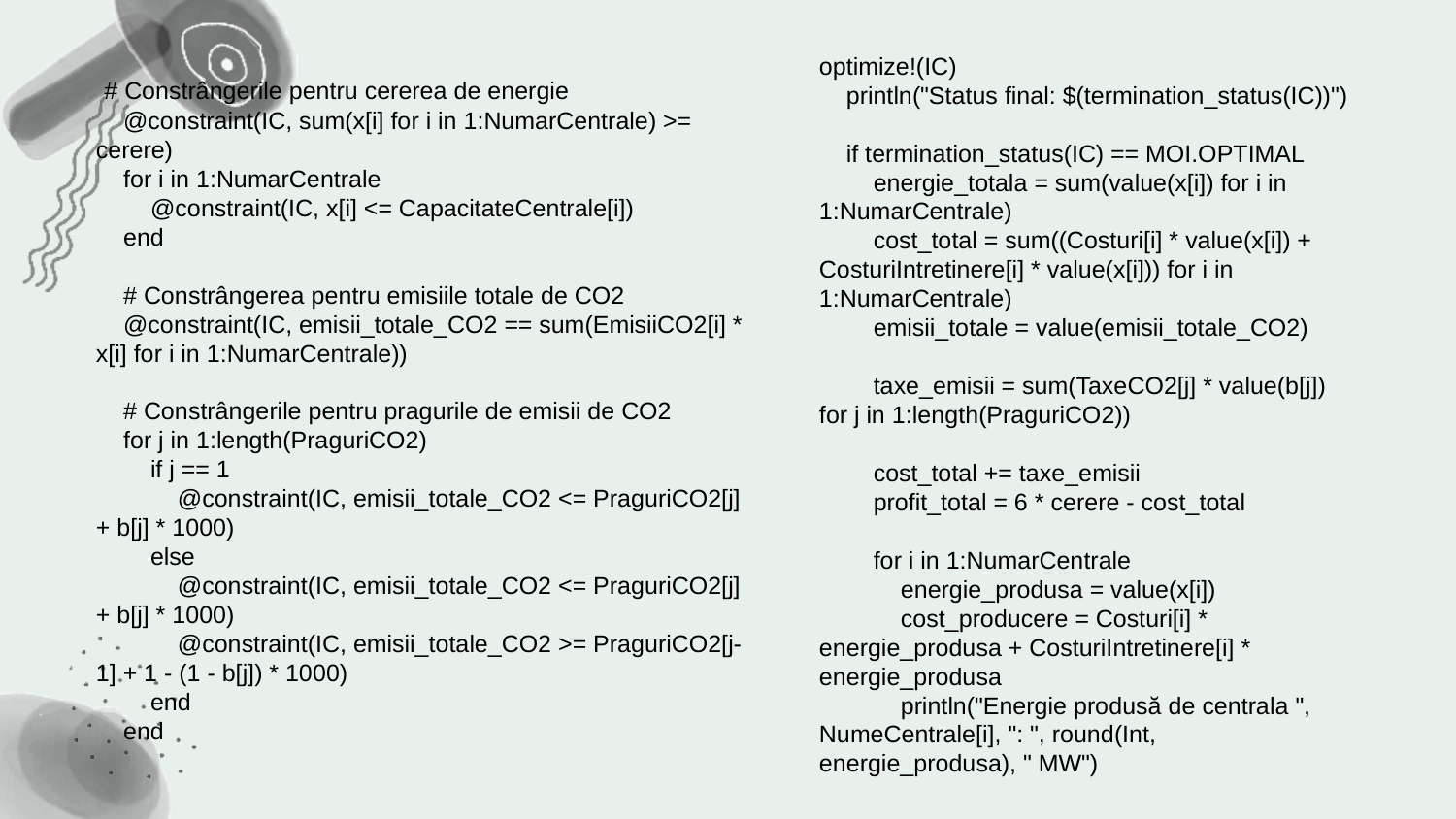

optimize!(IC)
    println("Status final: $(termination_status(IC))")

    if termination_status(IC) == MOI.OPTIMAL
        energie_totala = sum(value(x[i]) for i in 1:NumarCentrale)
        cost_total = sum((Costuri[i] * value(x[i]) + CosturiIntretinere[i] * value(x[i])) for i in 1:NumarCentrale)
        emisii_totale = value(emisii_totale_CO2)

        taxe_emisii = sum(TaxeCO2[j] * value(b[j]) for j in 1:length(PraguriCO2))

        cost_total += taxe_emisii
        profit_total = 6 * cerere - cost_total

        for i in 1:NumarCentrale
            energie_produsa = value(x[i])
            cost_producere = Costuri[i] * energie_produsa + CosturiIntretinere[i] * energie_produsa
            println("Energie produsă de centrala ", NumeCentrale[i], ": ", round(Int, energie_produsa), " MW")

 # Constrângerile pentru cererea de energie
    @constraint(IC, sum(x[i] for i in 1:NumarCentrale) >= cerere)
    for i in 1:NumarCentrale
        @constraint(IC, x[i] <= CapacitateCentrale[i])
    end

    # Constrângerea pentru emisiile totale de CO2
    @constraint(IC, emisii_totale_CO2 == sum(EmisiiCO2[i] * x[i] for i in 1:NumarCentrale))

    # Constrângerile pentru pragurile de emisii de CO2
    for j in 1:length(PraguriCO2)
        if j == 1
            @constraint(IC, emisii_totale_CO2 <= PraguriCO2[j] + b[j] * 1000)
        else
            @constraint(IC, emisii_totale_CO2 <= PraguriCO2[j] + b[j] * 1000)
            @constraint(IC, emisii_totale_CO2 >= PraguriCO2[j-1] + 1 - (1 - b[j]) * 1000)
        end
    end